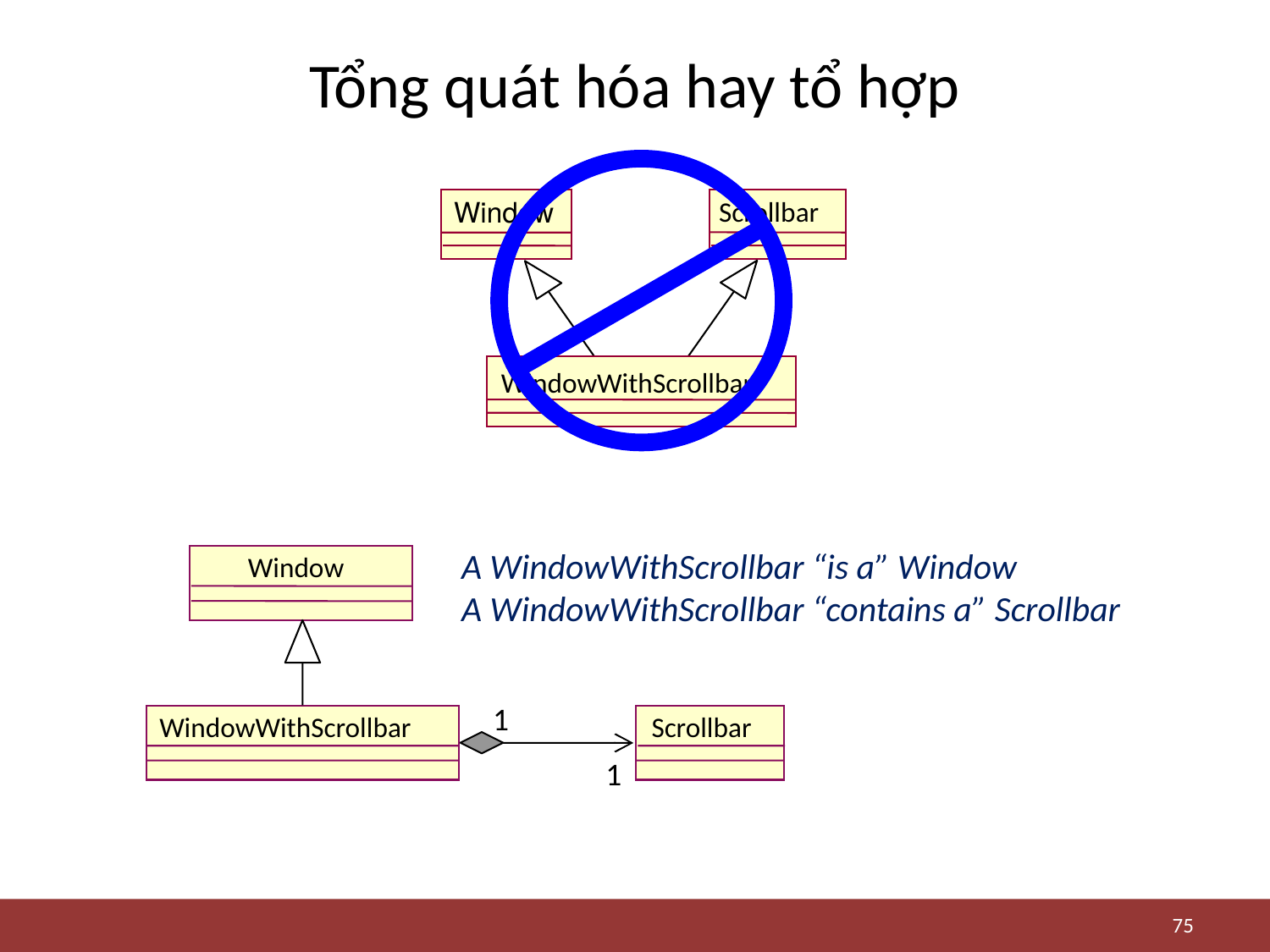

# Tổng quát hóa hay tổ hợp

Scrollbar
Window

WindowWithScrollbar
A WindowWithScrollbar “is a” Window
A WindowWithScrollbar “contains a” Scrollbar

Window

1

WindowWithScrollbar
Scrollbar

1

75